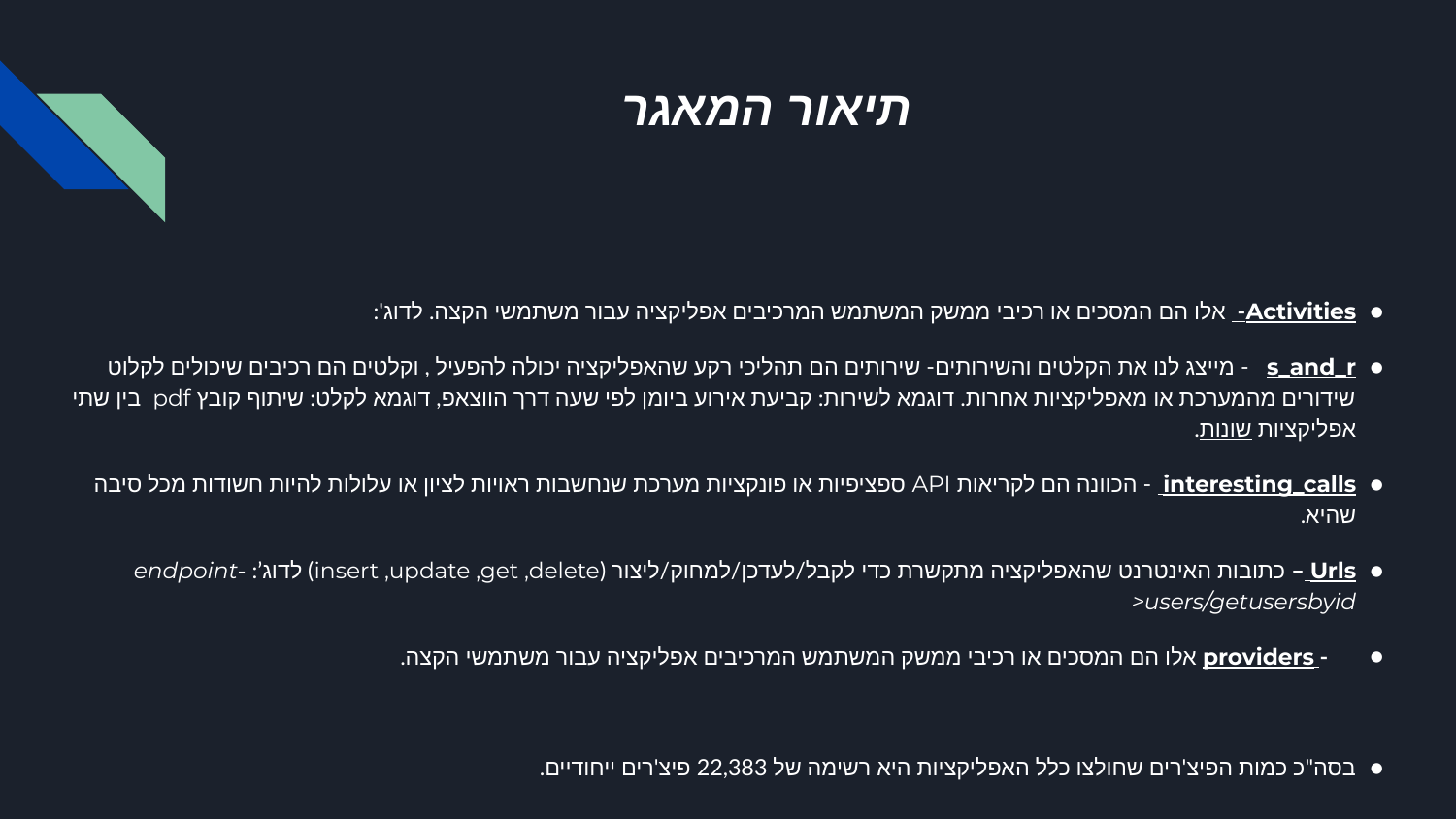

# תיאור המאגר
Activities-  אלו הם המסכים או רכיבי ממשק המשתמש המרכיבים אפליקציה עבור משתמשי הקצה. לדוג':
s_and_r   - מייצג לנו את הקלטים והשירותים- שירותים הם תהליכי רקע שהאפליקציה יכולה להפעיל , וקלטים הם רכיבים שיכולים לקלוט שידורים מהמערכת או מאפליקציות אחרות. דוגמא לשירות: קביעת אירוע ביומן לפי שעה דרך הווצאפ, דוגמא לקלט: שיתוף קובץ pdf  בין שתי אפליקציות שונות.
interesting_calls  - הכוונה הם לקריאות API ספציפיות או פונקציות מערכת שנחשבות ראויות לציון או עלולות להיות חשודות מכל סיבה שהיא.
Urls – כתובות האינטרנט שהאפליקציה מתקשרת כדי לקבל/לעדכן/למחוק/ליצור (insert ,update ,get ,delete) לדוג’: endpoint->users/getusersbyid
     - providers אלו הם המסכים או רכיבי ממשק המשתמש המרכיבים אפליקציה עבור משתמשי הקצה.

בסה"כ כמות הפיצ'רים שחולצו כלל האפליקציות היא רשימה של 22,383 פיצ'רים ייחודיים.